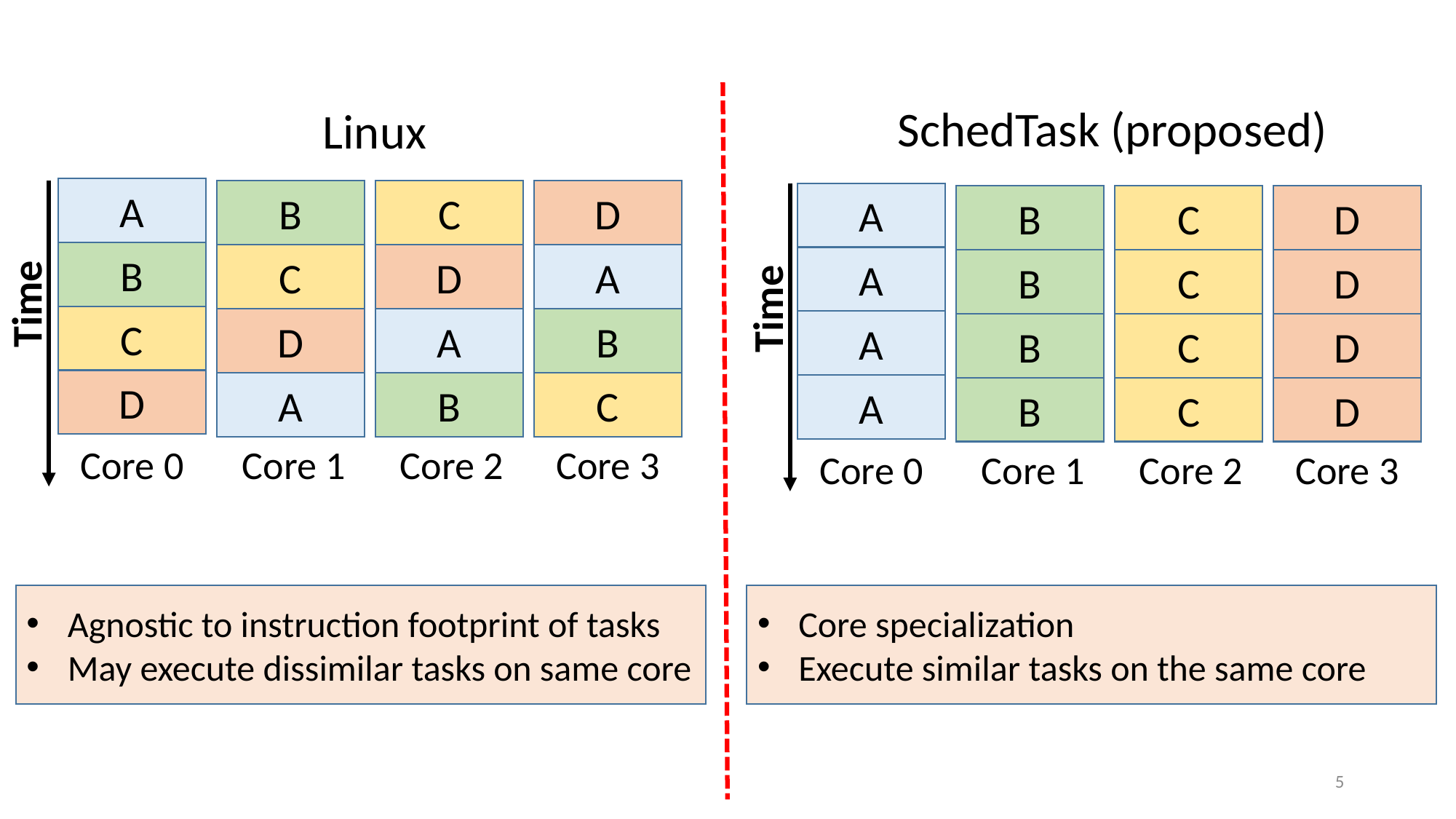

SchedTask (proposed)
Linux
A
B
C
D
B
C
D
A
Time
C
D
A
B
D
A
B
C
Core 0
Core 1
Core 2
Core 3
A
B
C
D
A
B
C
D
Time
A
B
C
D
A
B
C
D
Core 0
Core 1
Core 2
Core 3
Agnostic to instruction footprint of tasks
May execute dissimilar tasks on same core
Core specialization
Execute similar tasks on the same core
5